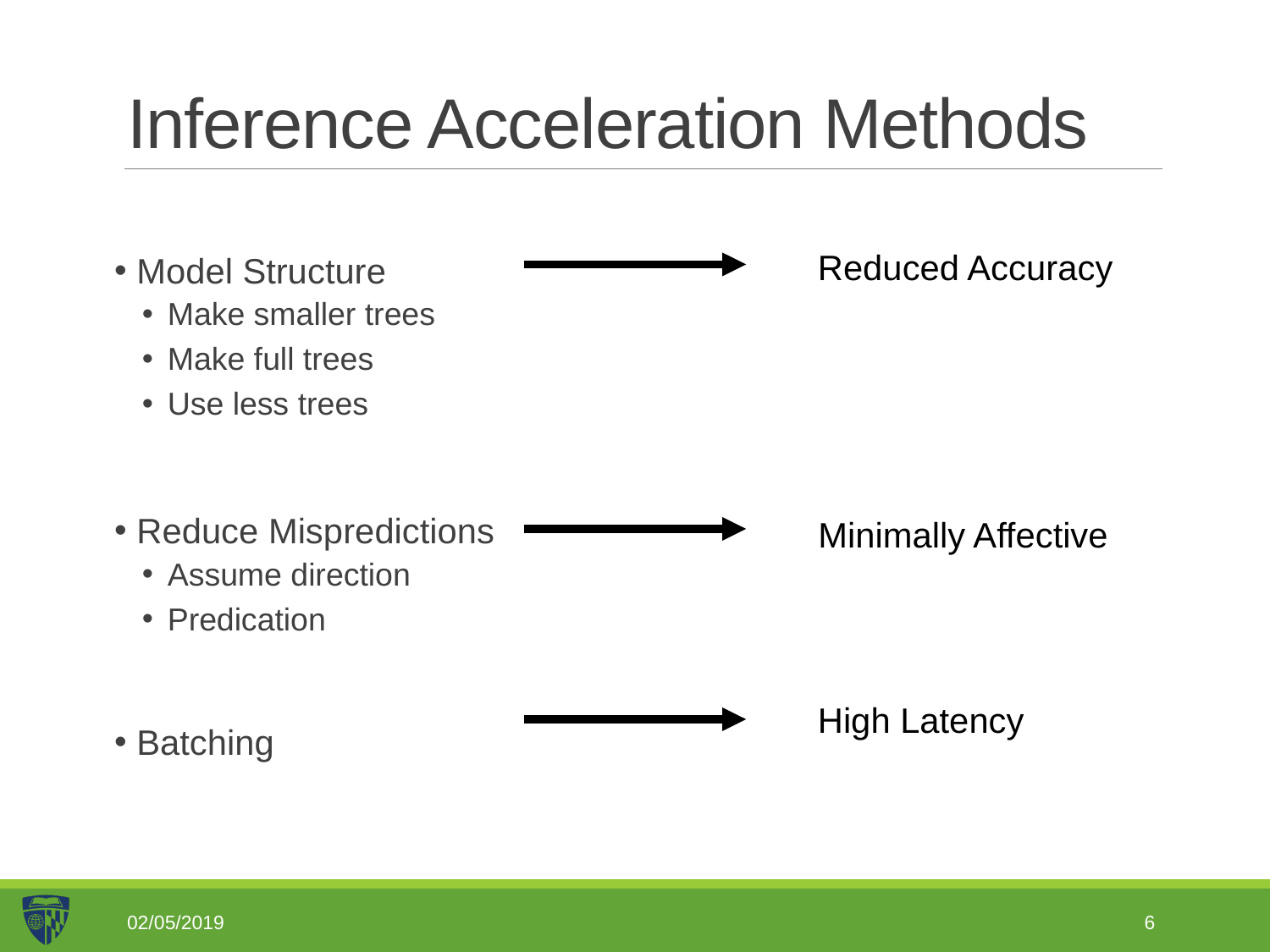

# Inference Acceleration Methods

 Model Structure
Make smaller trees
Make full trees
Use less trees

 Reduce Mispredictions
Assume direction
Predication

 Batching

Reduced Accuracy
Minimally Affective
High Latency
02/05/2019
6